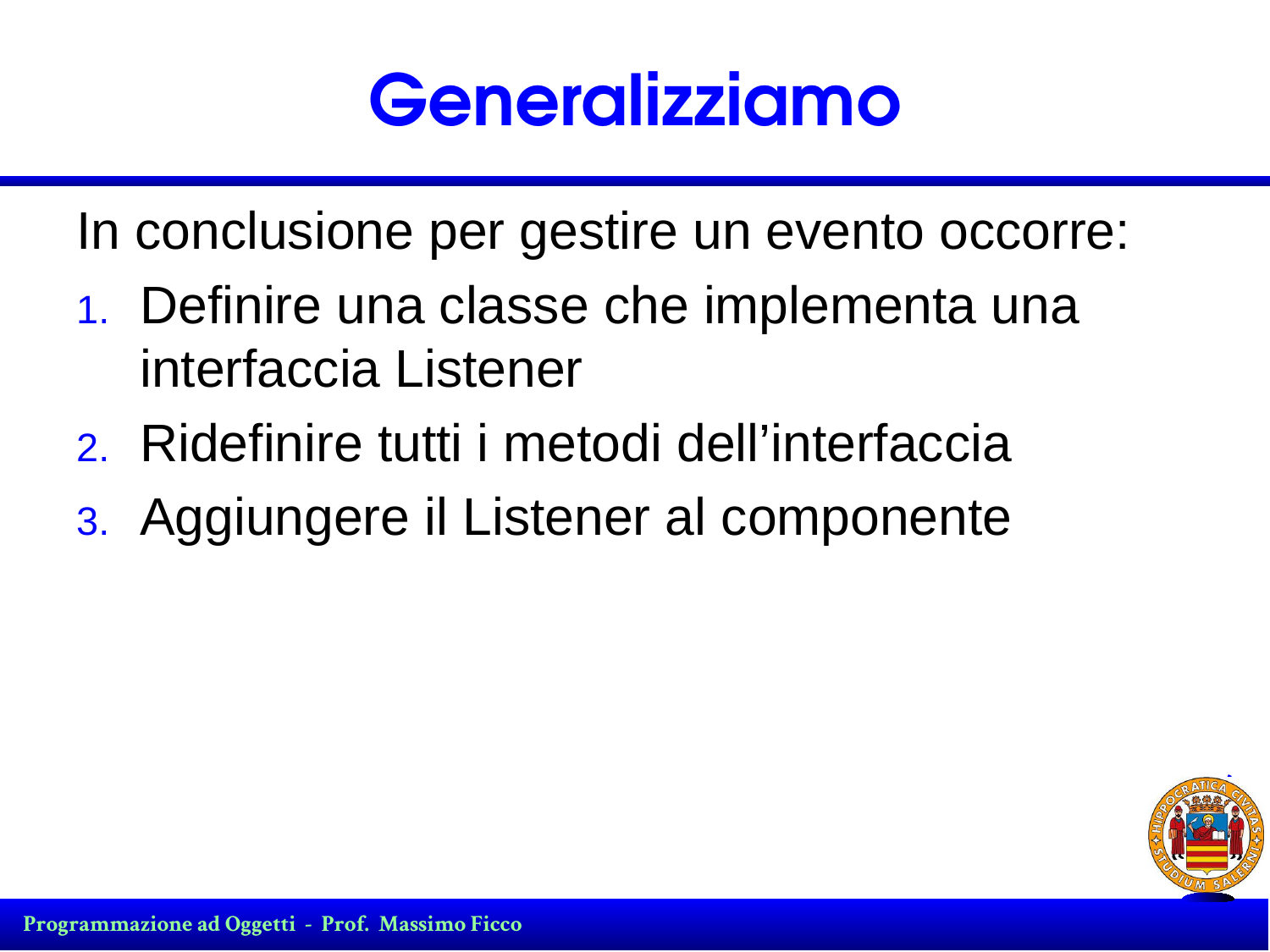

# Generalizziamo
In conclusione per gestire un evento occorre:
Definire una classe che implementa una interfaccia Listener
Ridefinire tutti i metodi dell’interfaccia
Aggiungere il Listener al componente